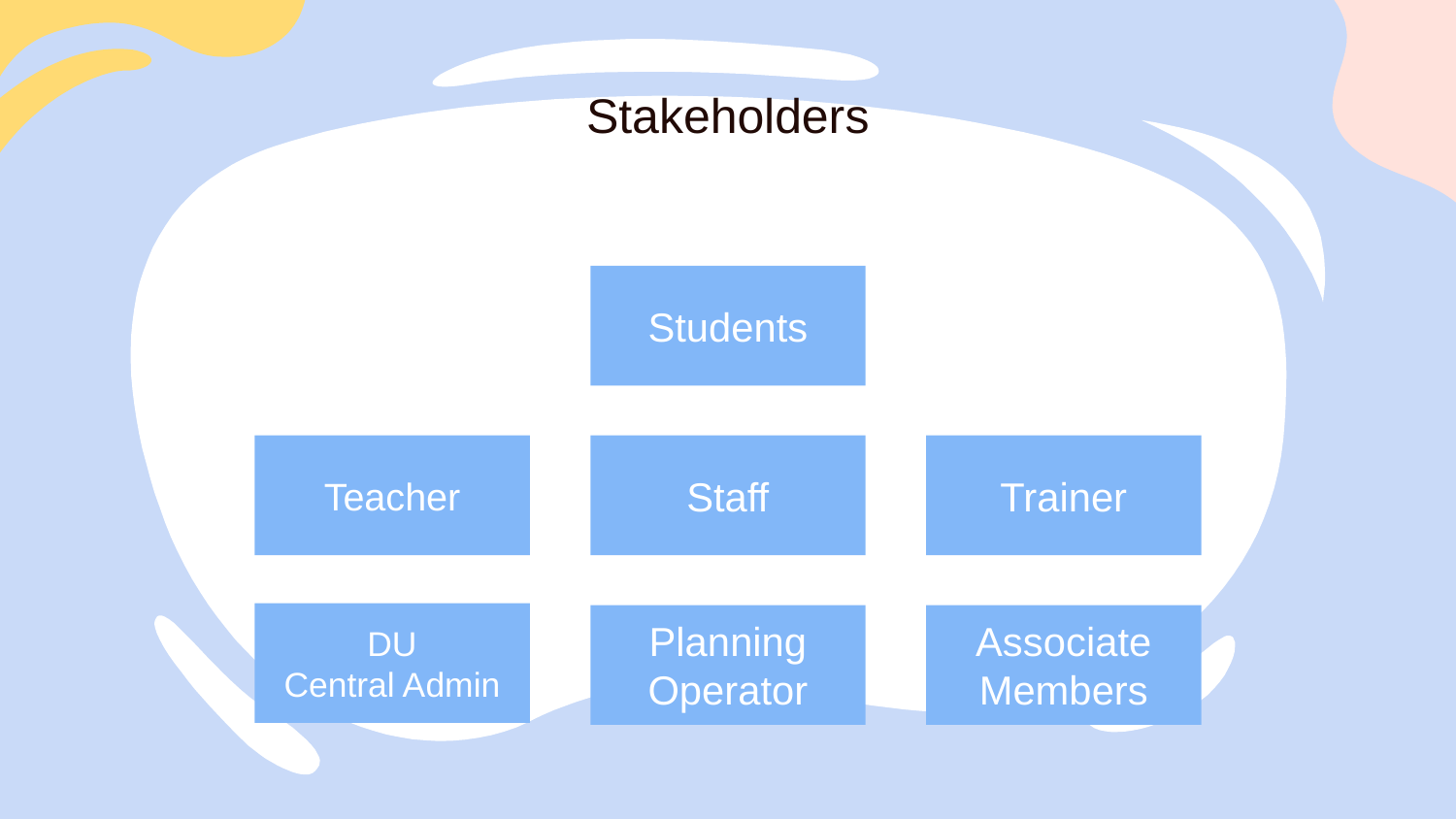

# Stakeholders
Students
Teacher
Staff
Trainer
DU
Central Admin
Planning
Operator
Associate
Members